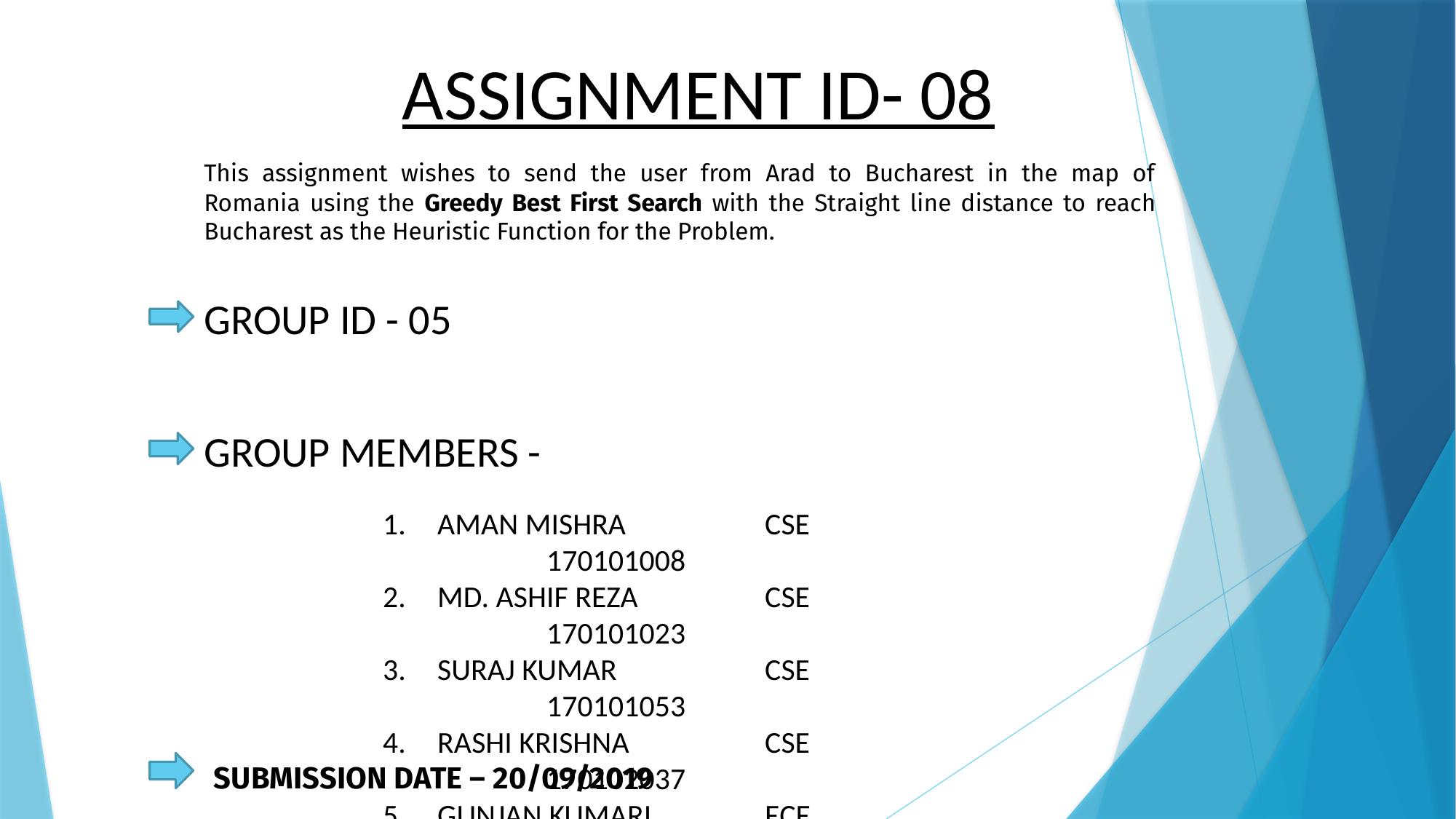

ASSIGNMENT ID- 08
This assignment wishes to send the user from Arad to Bucharest in the map of Romania using the Greedy Best First Search with the Straight line distance to reach Bucharest as the Heuristic Function for the Problem.
GROUP ID - 05

GROUP MEMBERS -

AMAN MISHRA		CSE			170101008
MD. ASHIF REZA		CSE			170101023
SURAJ KUMAR		CSE			170101053
RASHI KRISHNA		CSE			170102037
GUNJAN KUMARI  	ECE			170102018

SUBMISSION DATE – 20/09/2019